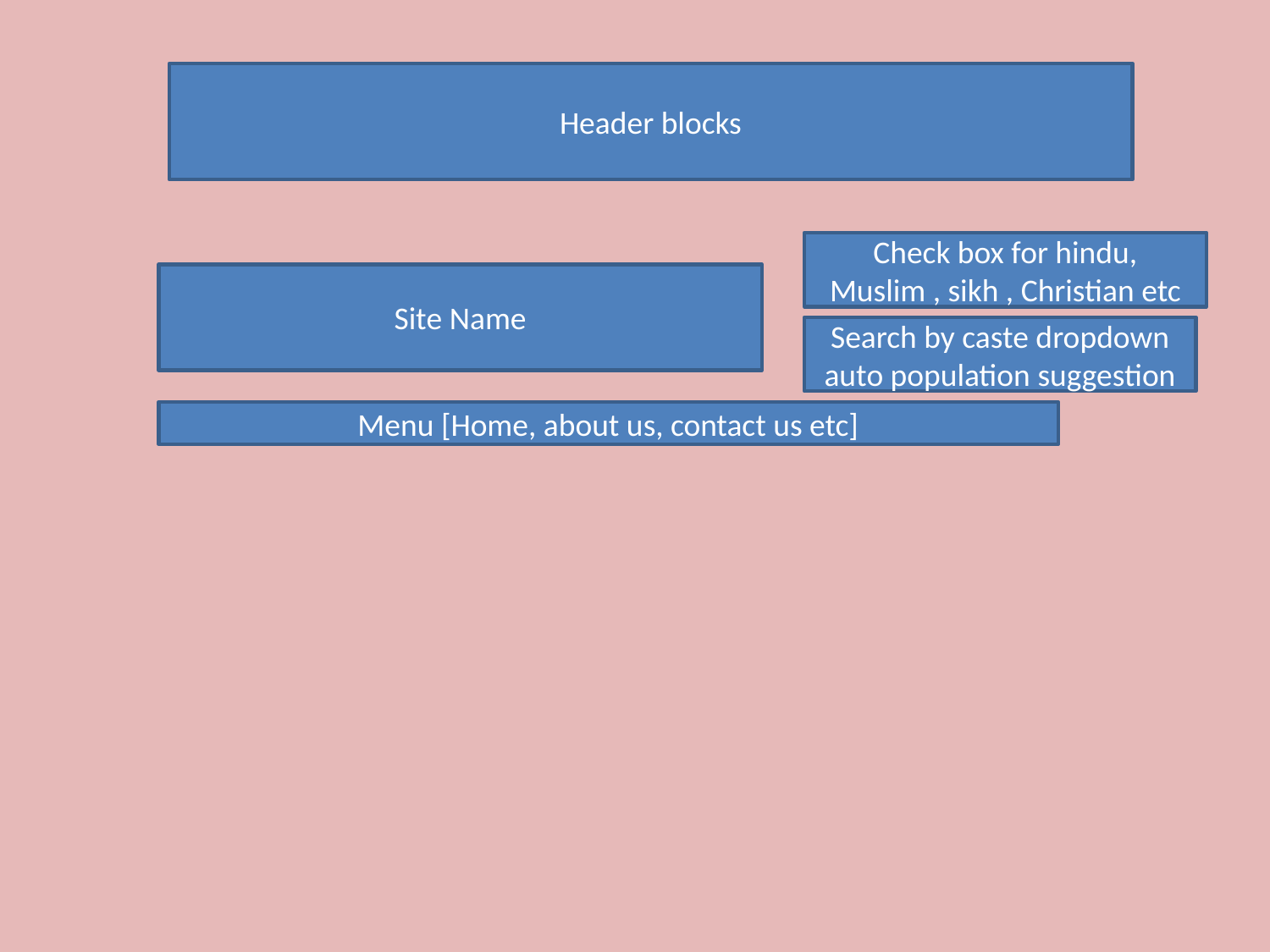

Header blocks
Check box for hindu, Muslim , sikh , Christian etc
Site Name
Search by caste dropdown auto population suggestion
Menu [Home, about us, contact us etc]